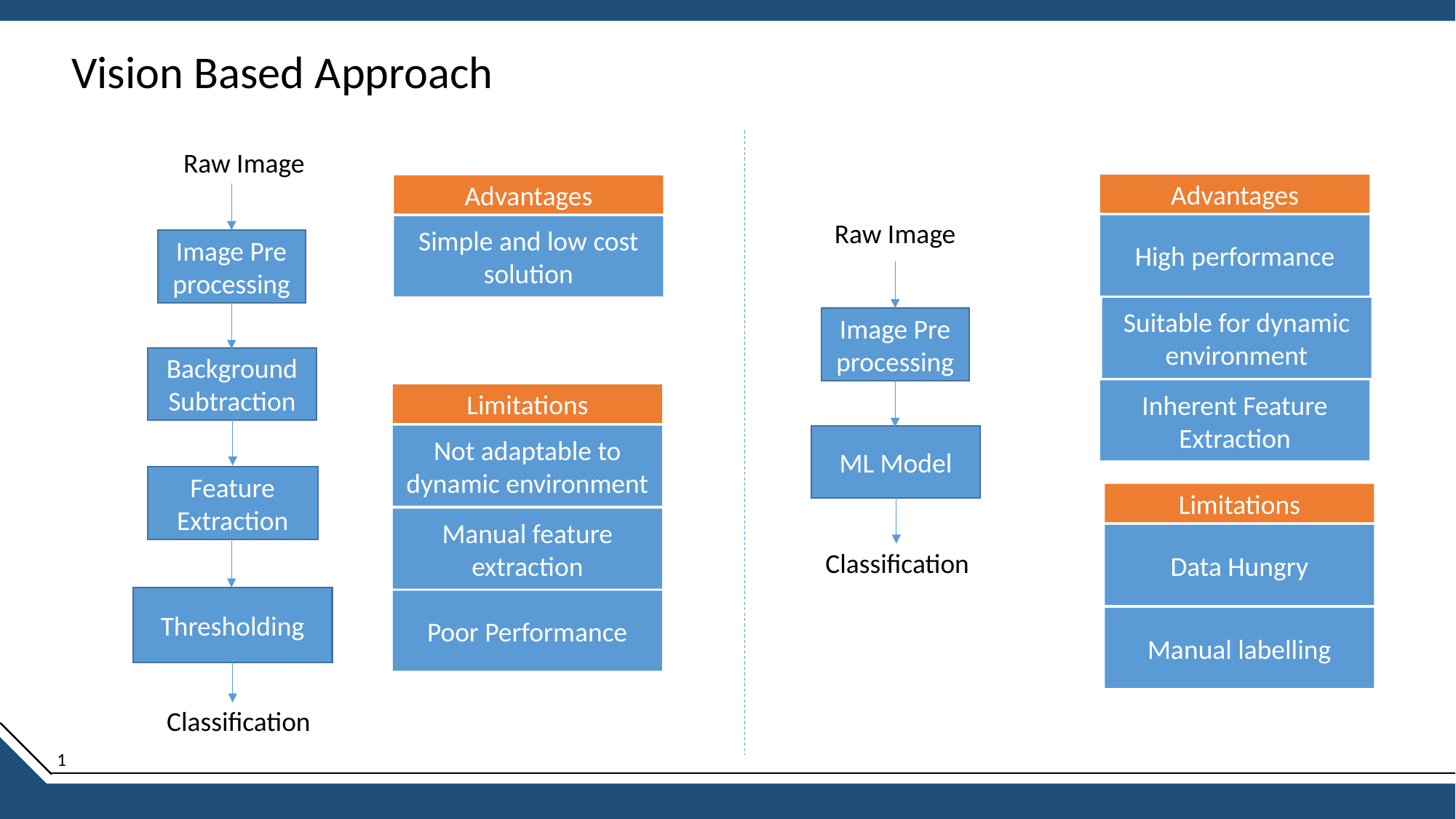

# Vision Based Approach
Raw Image
Image Pre processing
Background Subtraction
Feature Extraction
Thresholding
Classification
Advantages
High performance
Suitable for dynamic environment
Inherent Feature Extraction
Advantages
Simple and low cost solution
Raw Image
Image Pre processing
ML Model
Classification
Limitations
Not adaptable to dynamic environment
Manual feature extraction
Poor Performance
Limitations
Data Hungry
Manual labelling

1